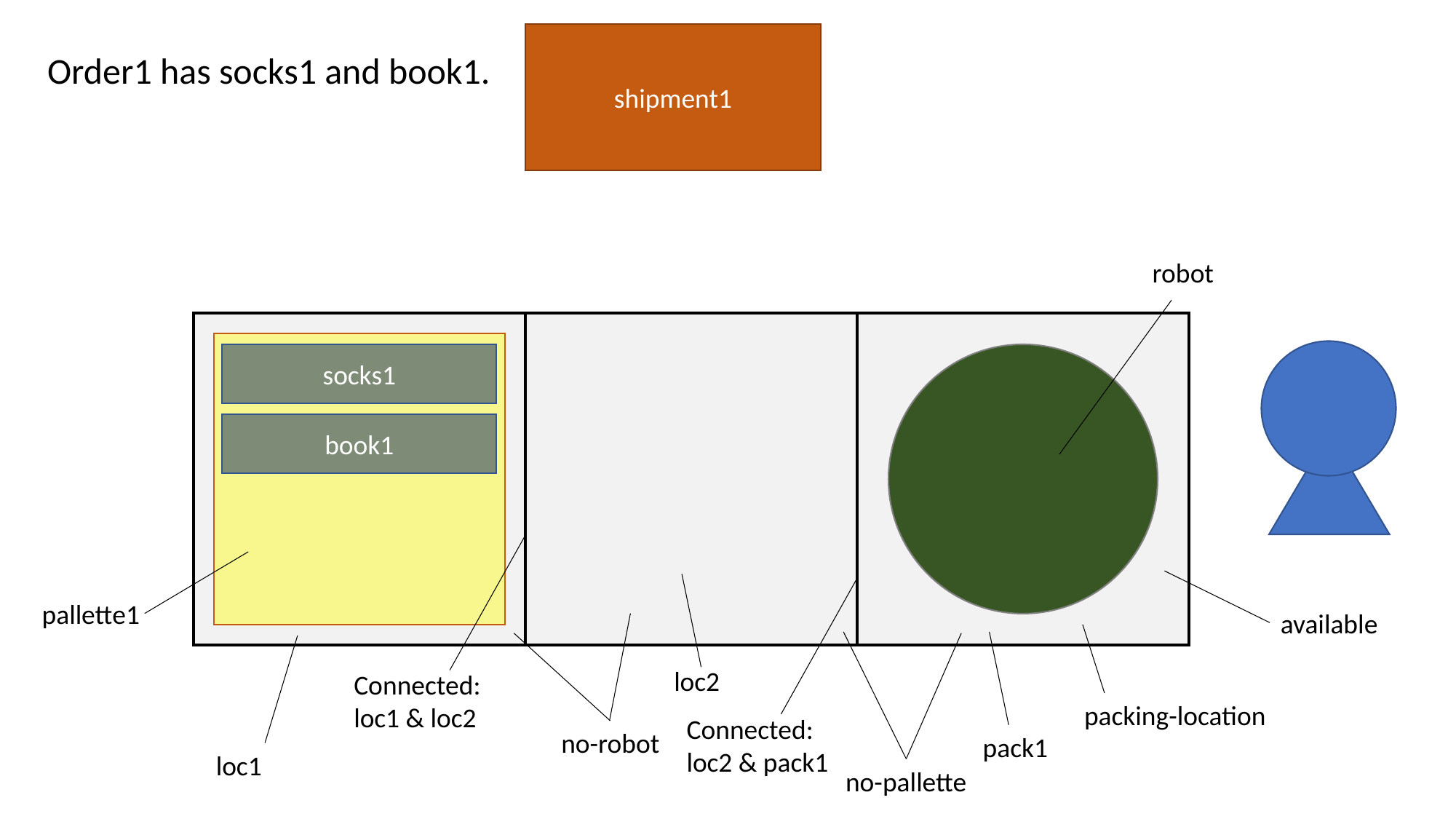

shipment1
Order1 has socks1 and book1.
robot

a

socks1

book1

pallette1
available
loc2
Connected:
loc1 & loc2
packing-location
Connected:
loc2 & pack1
no-robot
pack1
loc1
no-pallette